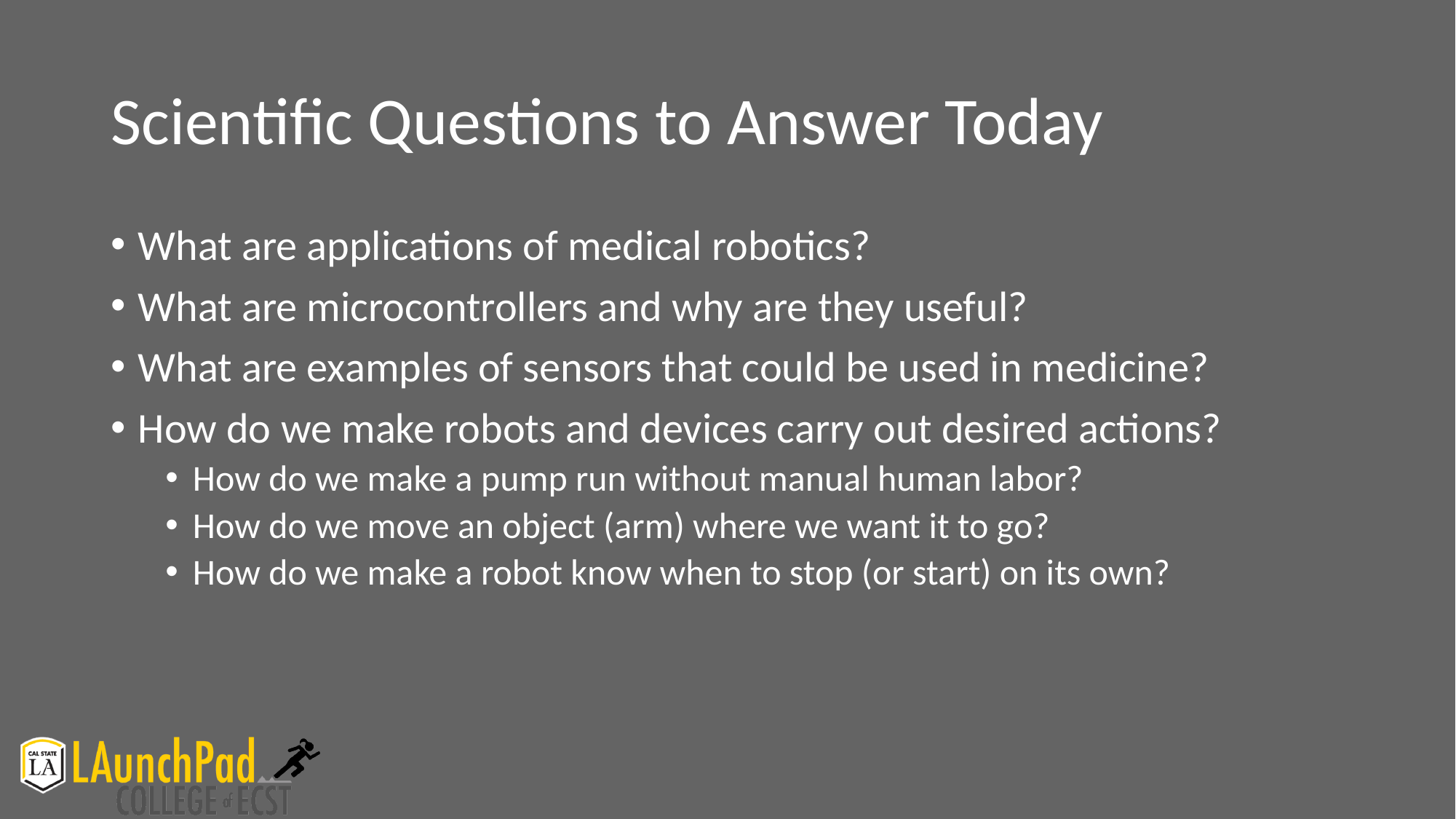

# Scientific Questions to Answer Today
What are applications of medical robotics?
What are microcontrollers and why are they useful?
What are examples of sensors that could be used in medicine?
How do we make robots and devices carry out desired actions?
How do we make a pump run without manual human labor?
How do we move an object (arm) where we want it to go?
How do we make a robot know when to stop (or start) on its own?